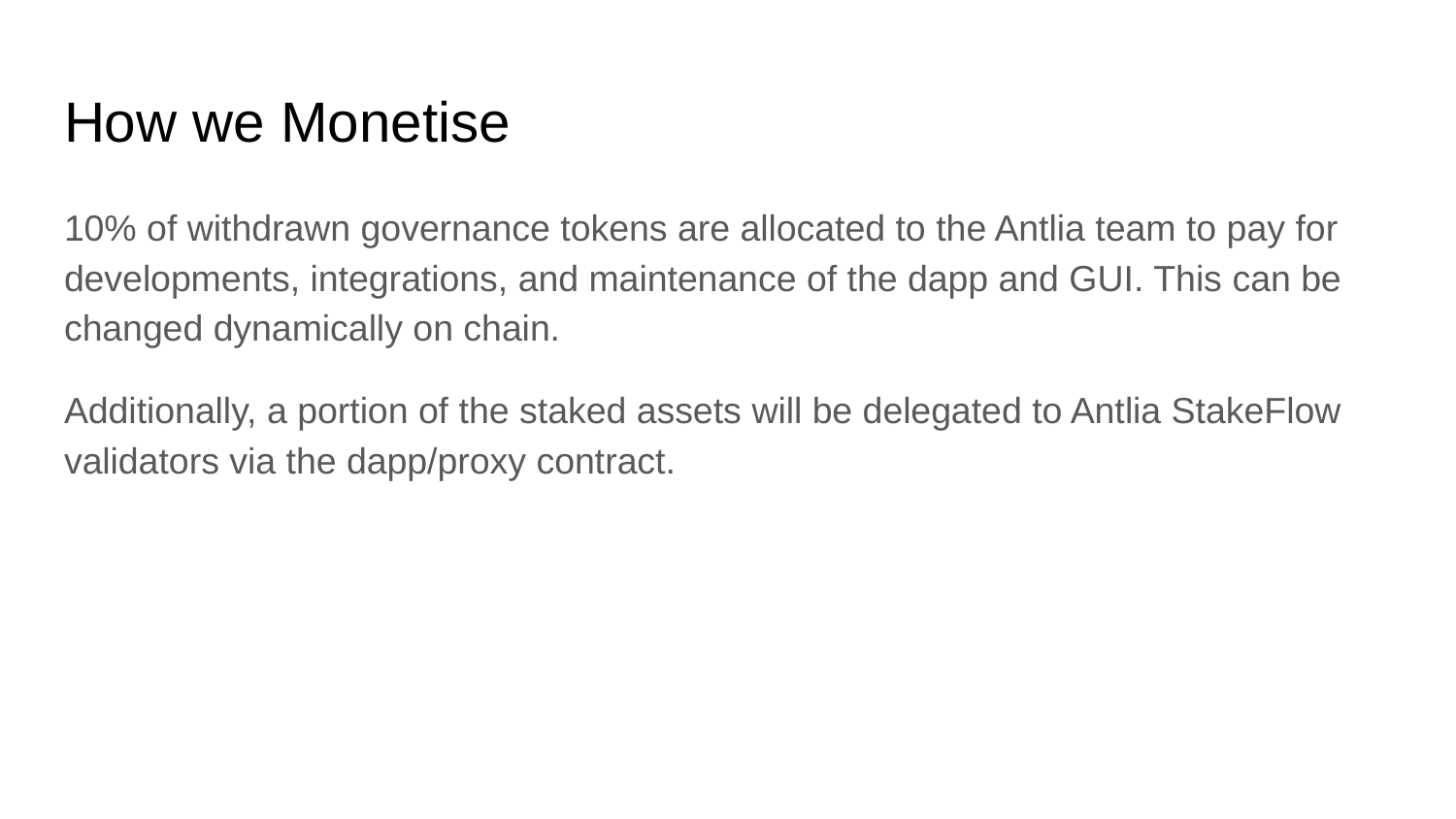

# How we Monetise
10% of withdrawn governance tokens are allocated to the Antlia team to pay for developments, integrations, and maintenance of the dapp and GUI. This can be changed dynamically on chain.
Additionally, a portion of the staked assets will be delegated to Antlia StakeFlow validators via the dapp/proxy contract.